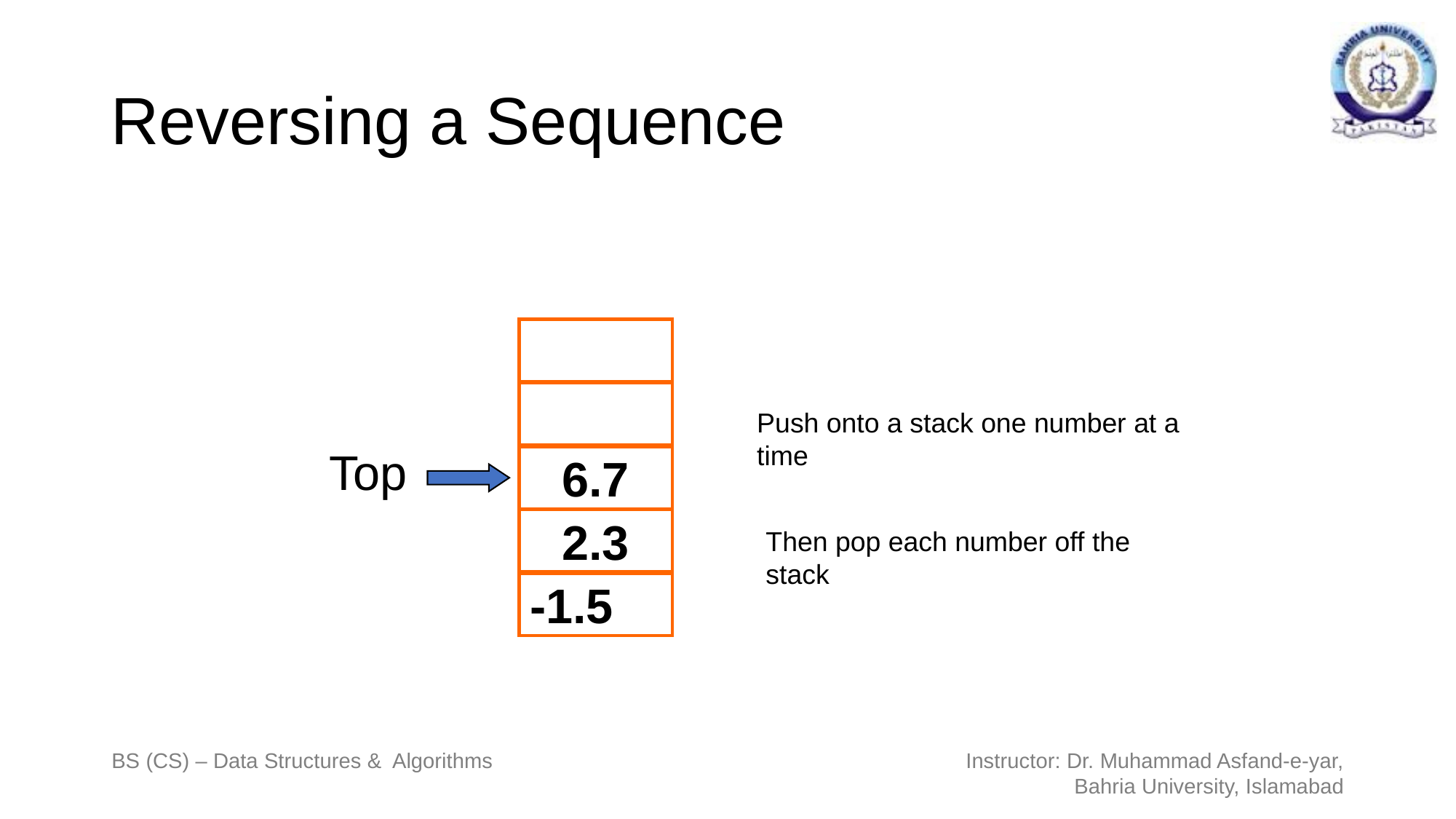

# Reversing a Sequence

Push onto a stack one number at a time
Top
6.7

2.3
Then pop each number off the stack
-1.5